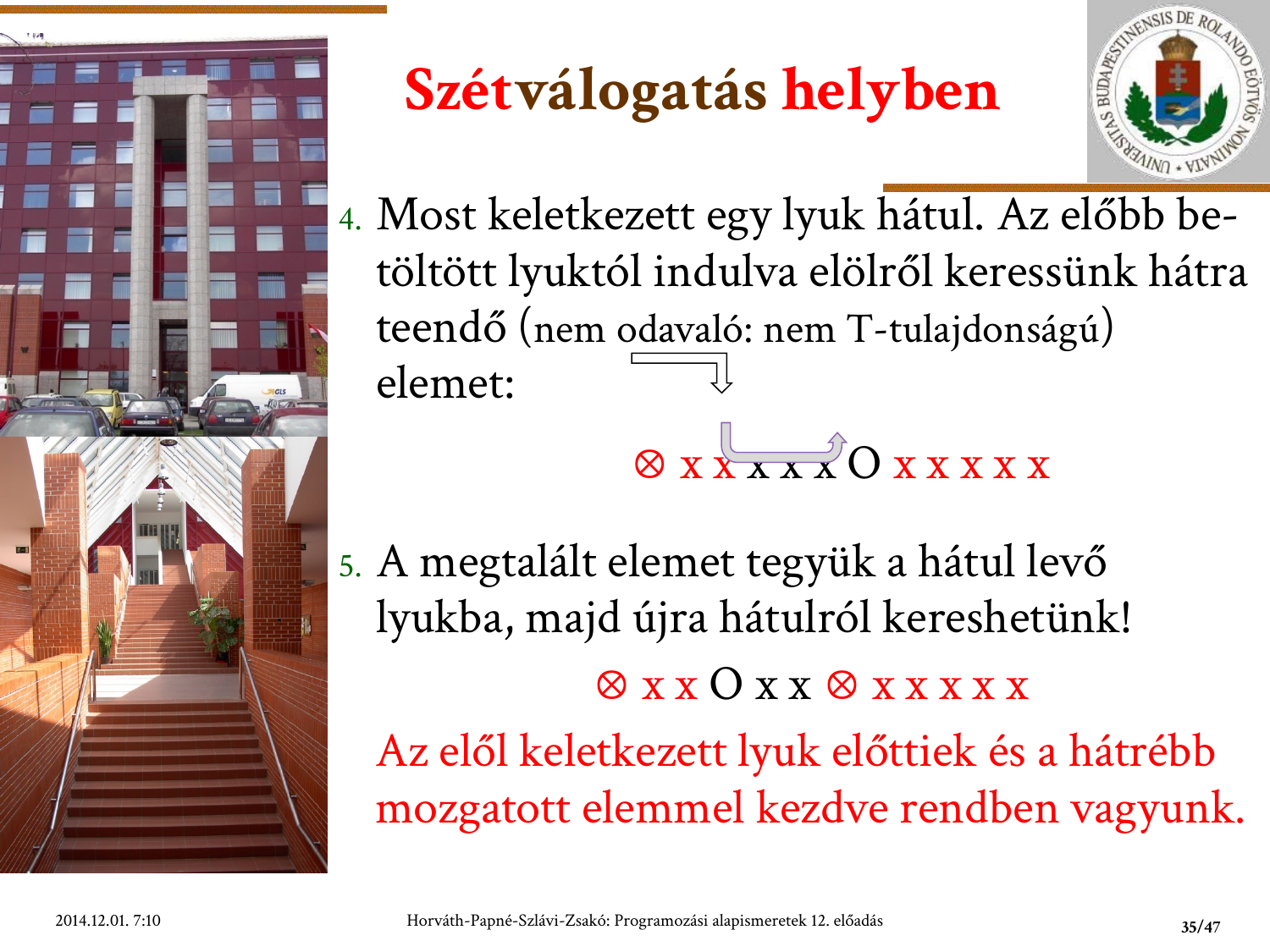

# Szétválogatás helyben
Most keletkezett egy lyuk hátul. Az előbb be-töltött lyuktól indulva elölről keressünk hátra teendő (nem odavaló: nem T-tulajdonságú) elemet:
			⊗ x x x x x O x x x x x

A megtalált elemet tegyük a hátul levő lyukba, majd újra hátulról kereshetünk!
		⊗ x x O x x ⊗ x x x x x
	Az elől keletkezett lyuk előttiek és a hátrébb mozgatott elemmel kezdve rendben vagyunk.

2014.12.01. 7:10
Horváth-Papné-Szlávi-Zsakó: Programozási alapismeretek 12. előadás
35/47